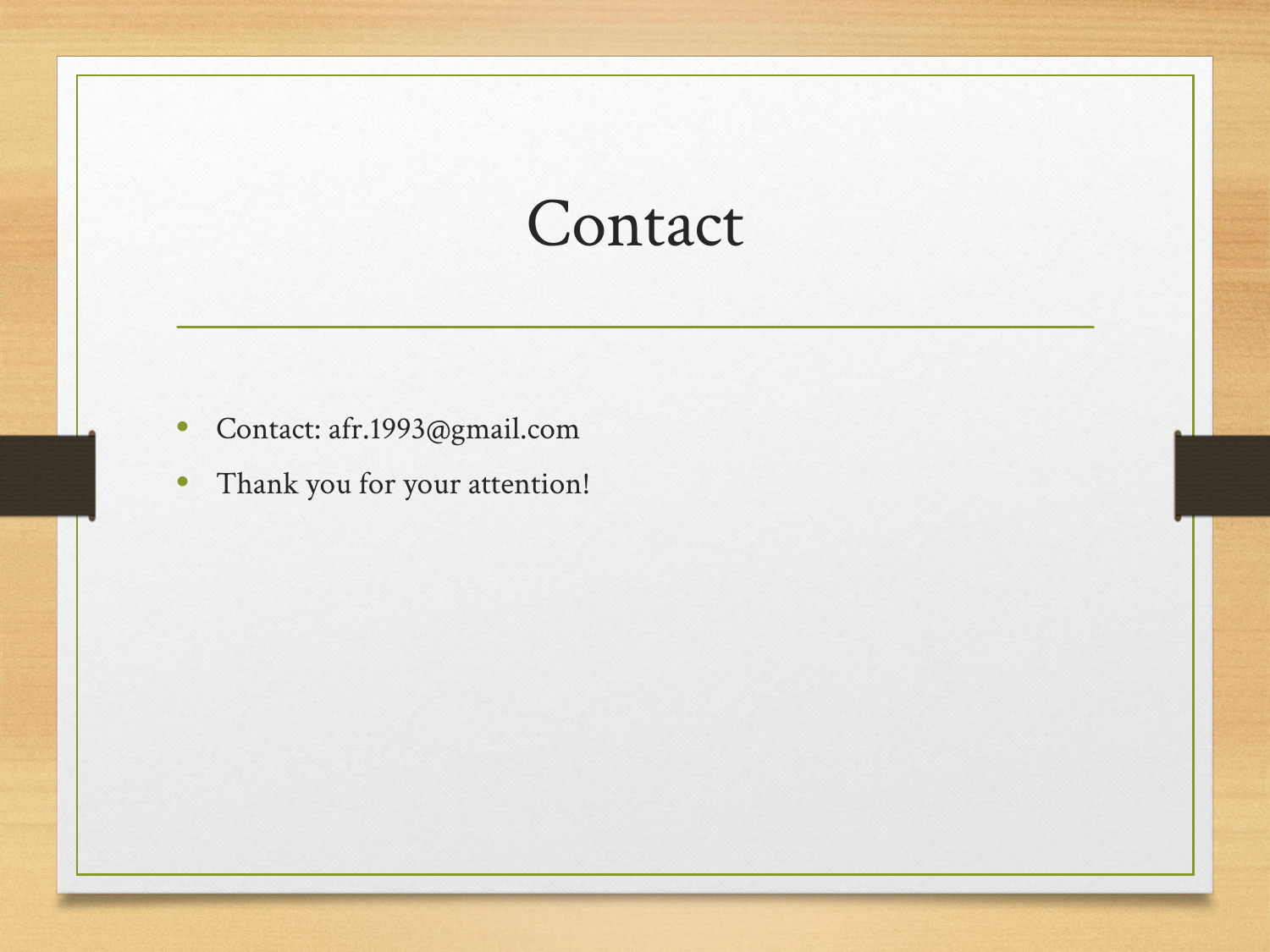

# Contact

Contact: afr.1993@gmail.com
Thank you for your attention!